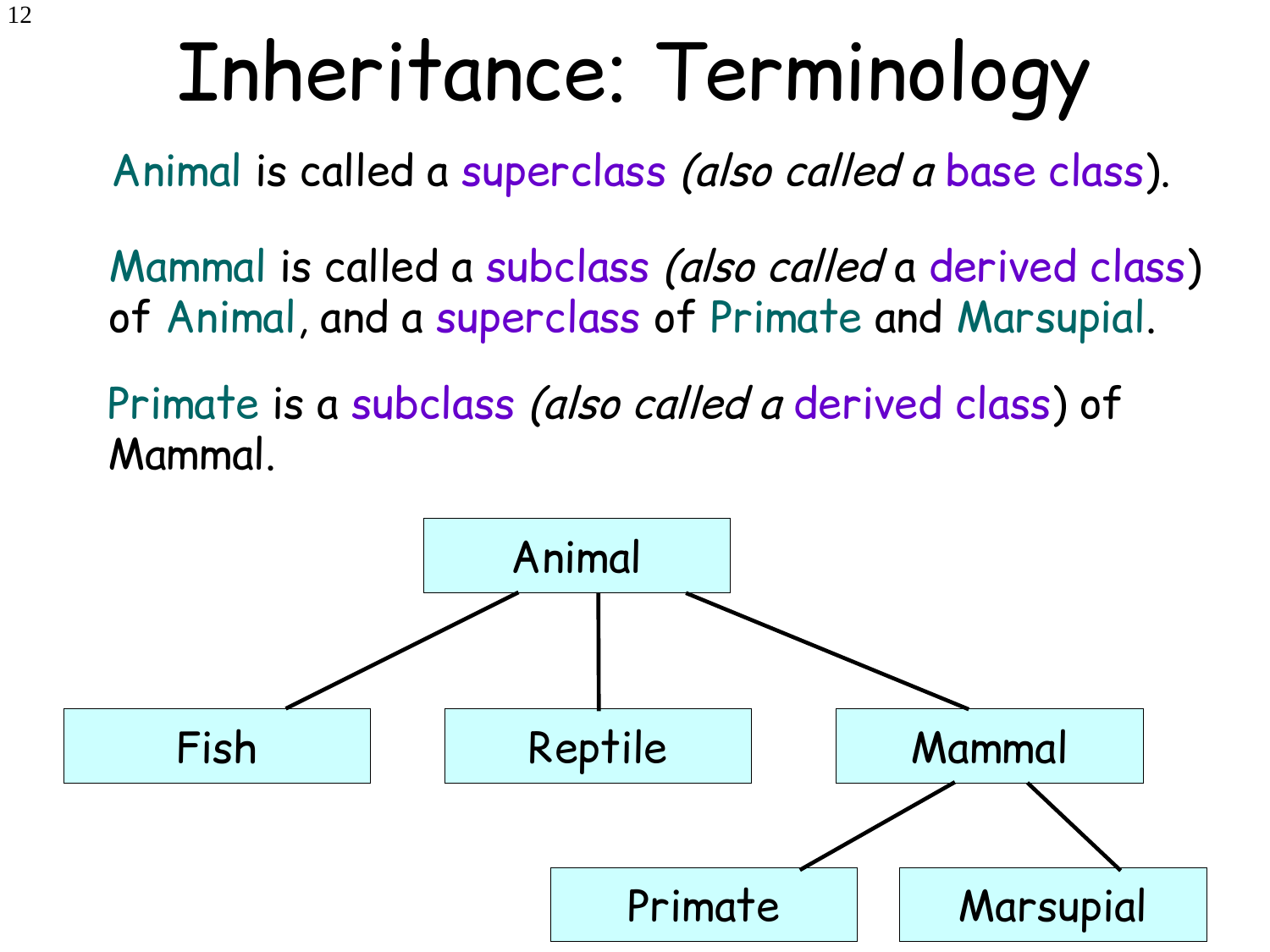

# Inheritance: Terminology
12
Animal is called a superclass (also called a base class).
Mammal is called a subclass (also called a derived class) of Animal, and a superclass of Primate and Marsupial.
Primate is a subclass (also called a derived class) of Mammal.
Animal

Fish
Reptile
Mammal

Primate
Marsupial